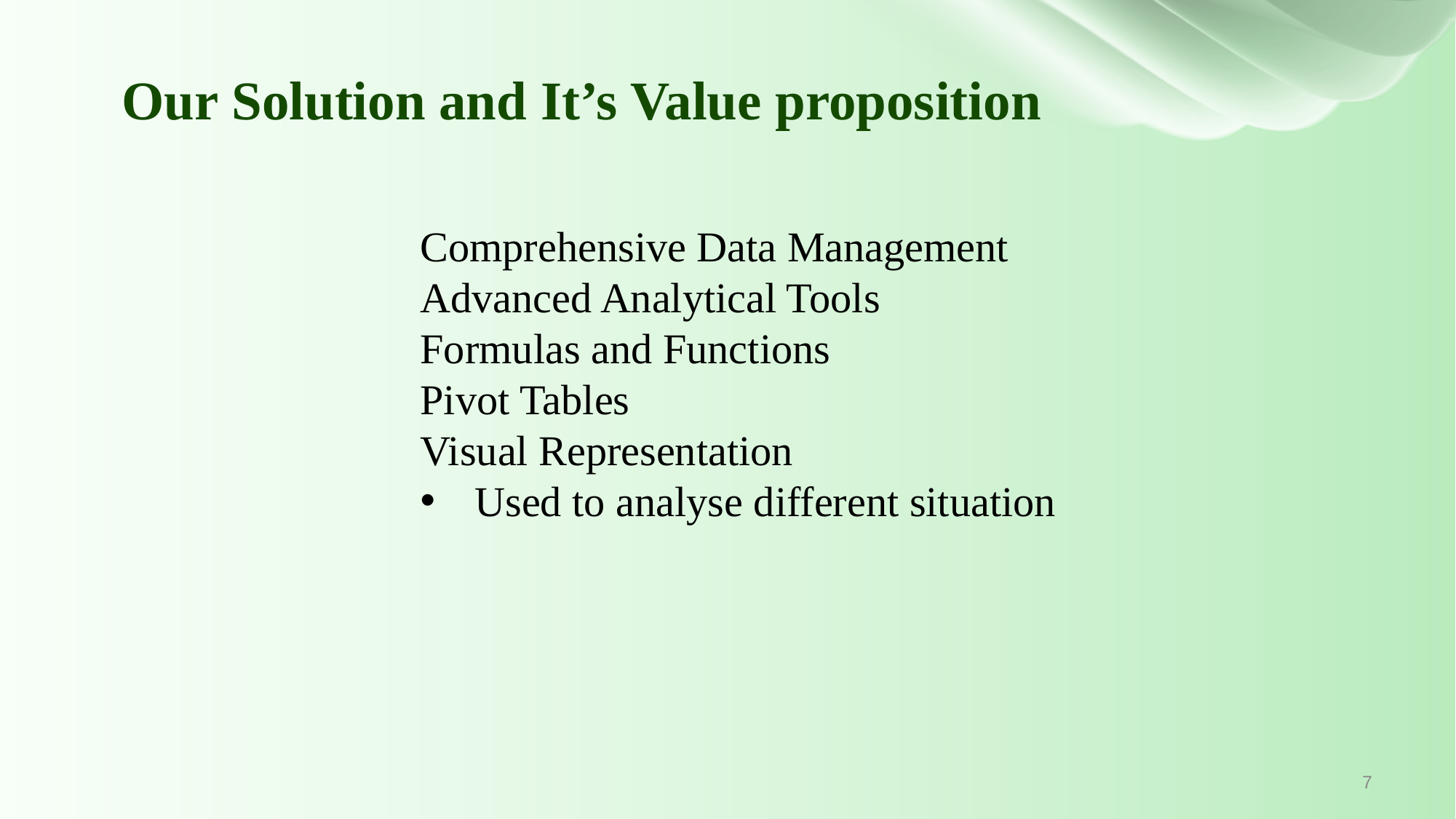

# Our Solution and It’s Value proposition
Comprehensive Data Management
Advanced Analytical Tools
Formulas and Functions
Pivot Tables
Visual Representation
Used to analyse different situation
7